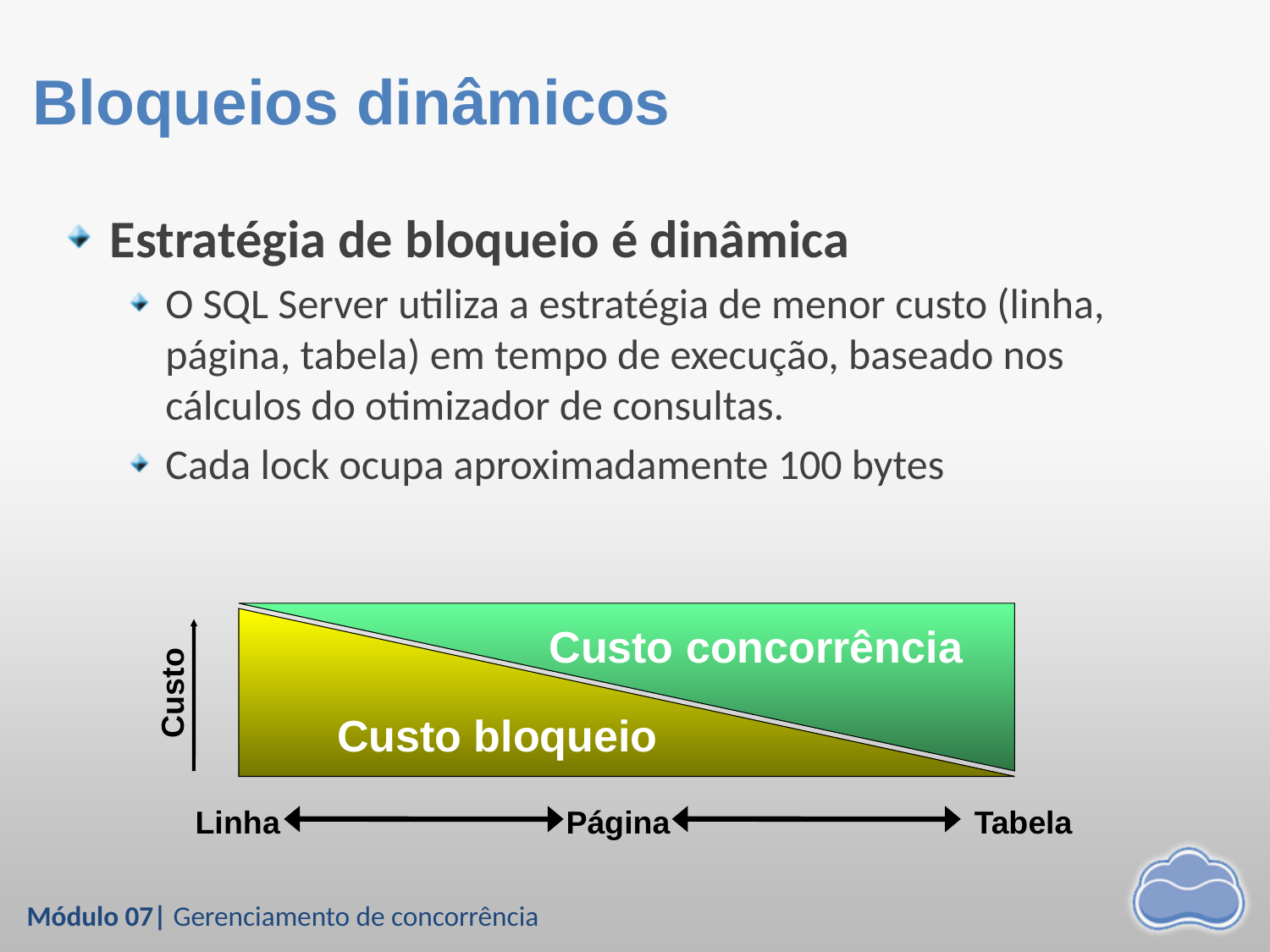

# Bloqueios dinâmicos
Estratégia de bloqueio é dinâmica
O SQL Server utiliza a estratégia de menor custo (linha, página, tabela) em tempo de execução, baseado nos cálculos do otimizador de consultas.
Cada lock ocupa aproximadamente 100 bytes

Custo concorrência
Custo bloqueio

Custo
Linha
Página
Tabela